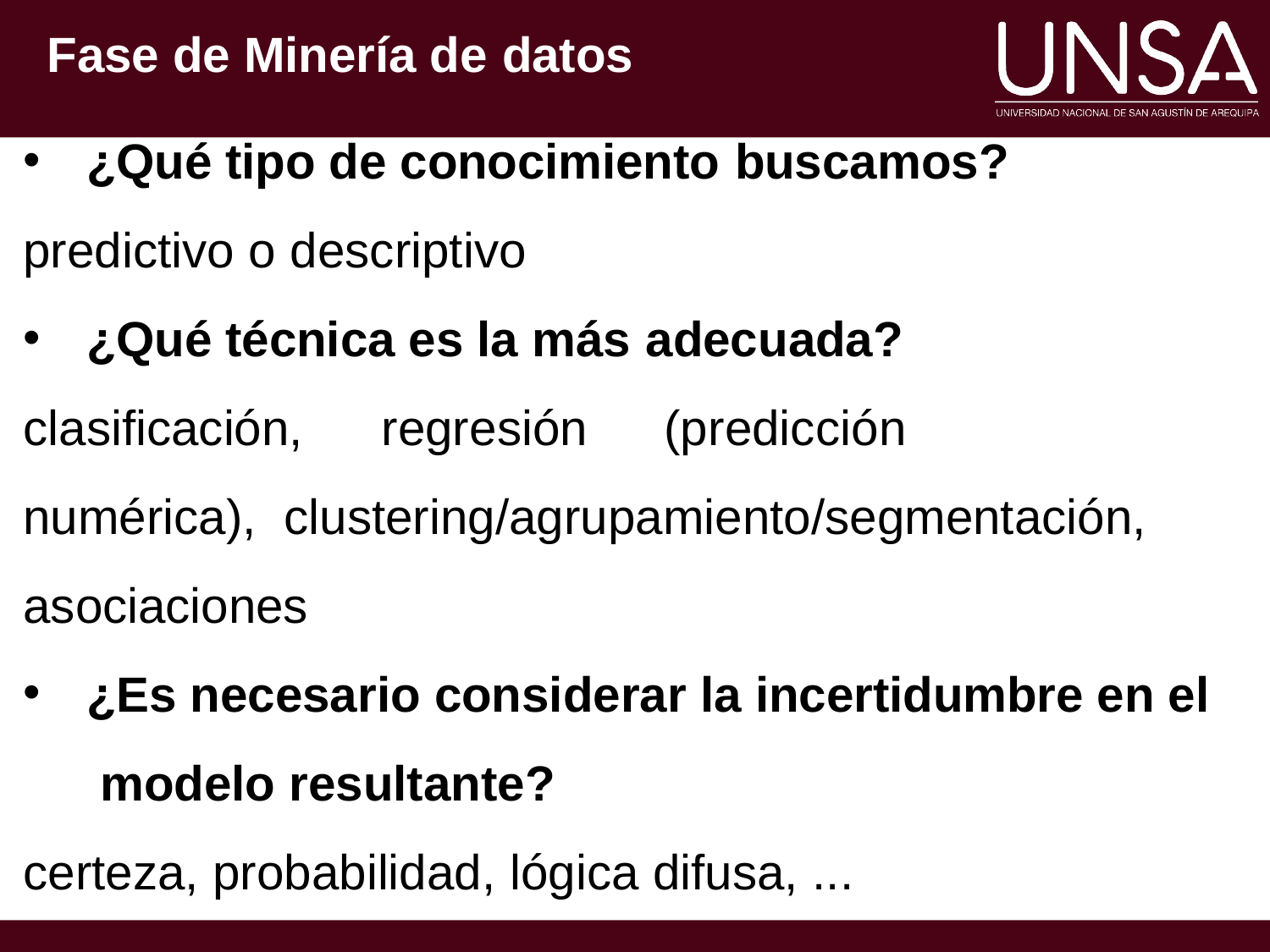

Fase de Minería de datos
¿Qué tipo de conocimiento buscamos?
predictivo o descriptivo
¿Qué técnica es la más adecuada?
clasificación,	regresión	(predicción	numérica),  clustering/agrupamiento/segmentación, asociaciones
¿Es necesario considerar la incertidumbre en el  modelo resultante?
certeza, probabilidad, lógica difusa, ...